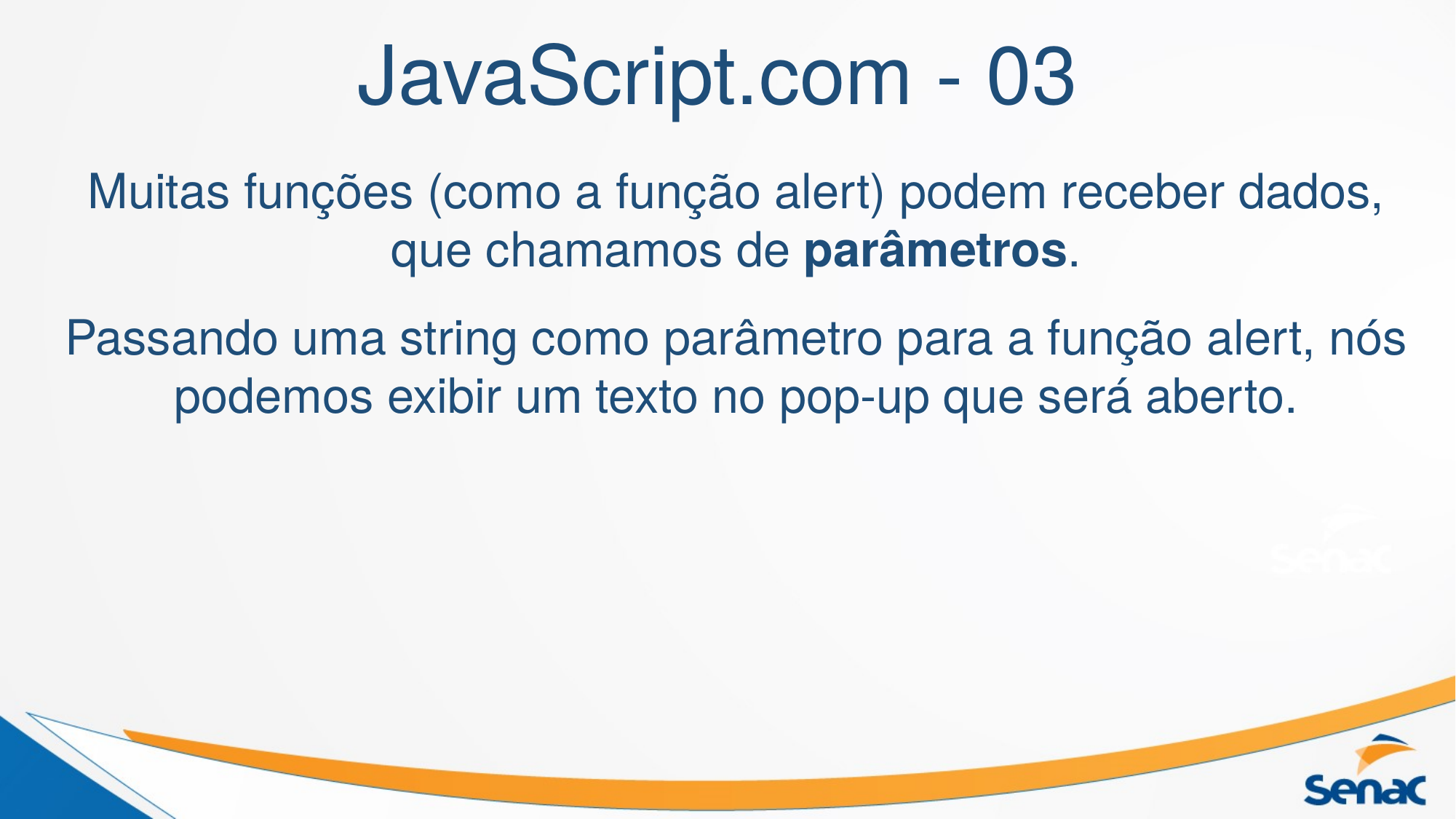

# JavaScript.com - 03
Muitas funções (como a função alert) podem receber dados, que chamamos de parâmetros.
Passando uma string como parâmetro para a função alert, nós podemos exibir um texto no pop-up que será aberto.